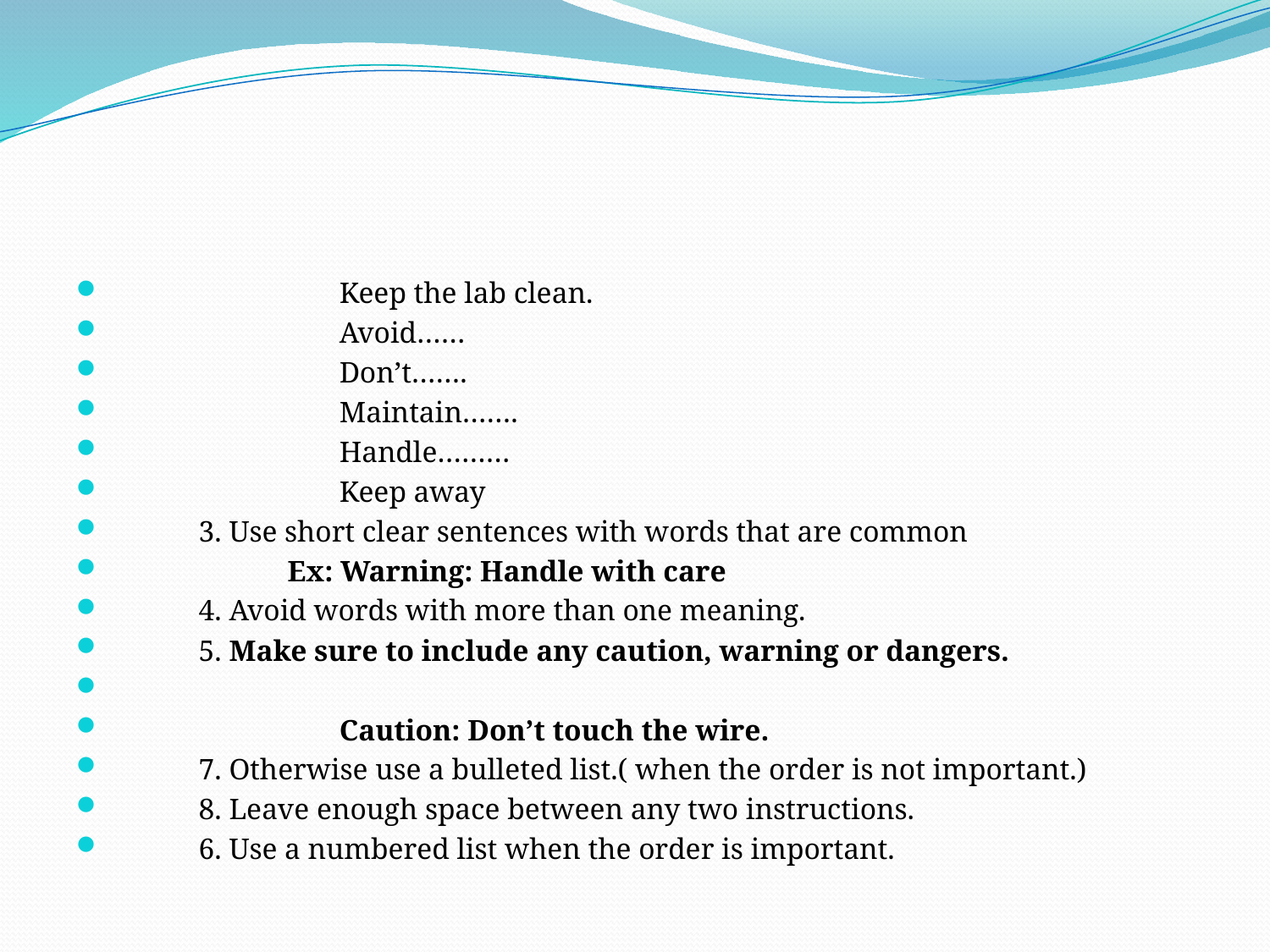

#
                               Keep the lab clean.
                               Avoid……
                               Don’t…….
                               Maintain…….
                               Handle………
                               Keep away
            3. Use short clear sentences with words that are common
                        Ex: Warning: Handle with care
            4. Avoid words with more than one meaning.
            5. Make sure to include any caution, warning or dangers.

                               Caution: Don’t touch the wire.
            7. Otherwise use a bulleted list.( when the order is not important.)
            8. Leave enough space between any two instructions.
            6. Use a numbered list when the order is important.